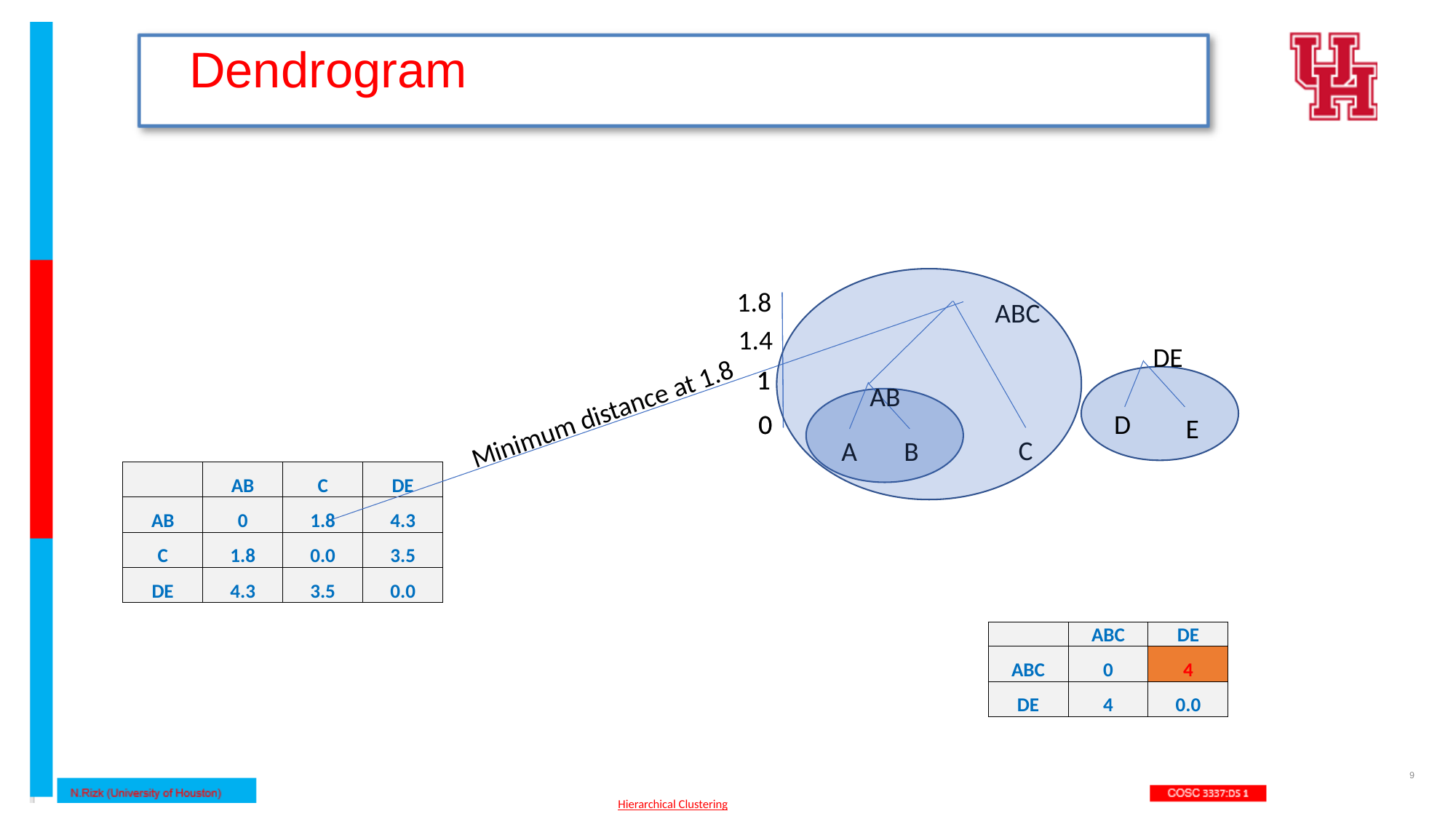

Dendrogram

1.8
ABC
1.4
DE
1
1

AB

Minimum distance at 1.8
0
0
D
E
C
A
B
|  | AB | C | DE |
| --- | --- | --- | --- |
| AB | 0 | 1.8 | 4.3 |
| C | 1.8 | 0.0 | 3.5 |
| DE | 4.3 | 3.5 | 0.0 |
|  | ABC | DE |
| --- | --- | --- |
| ABC | 0 | 4 |
| DE | 4 | 0.0 |
9
Hierarchical Clustering